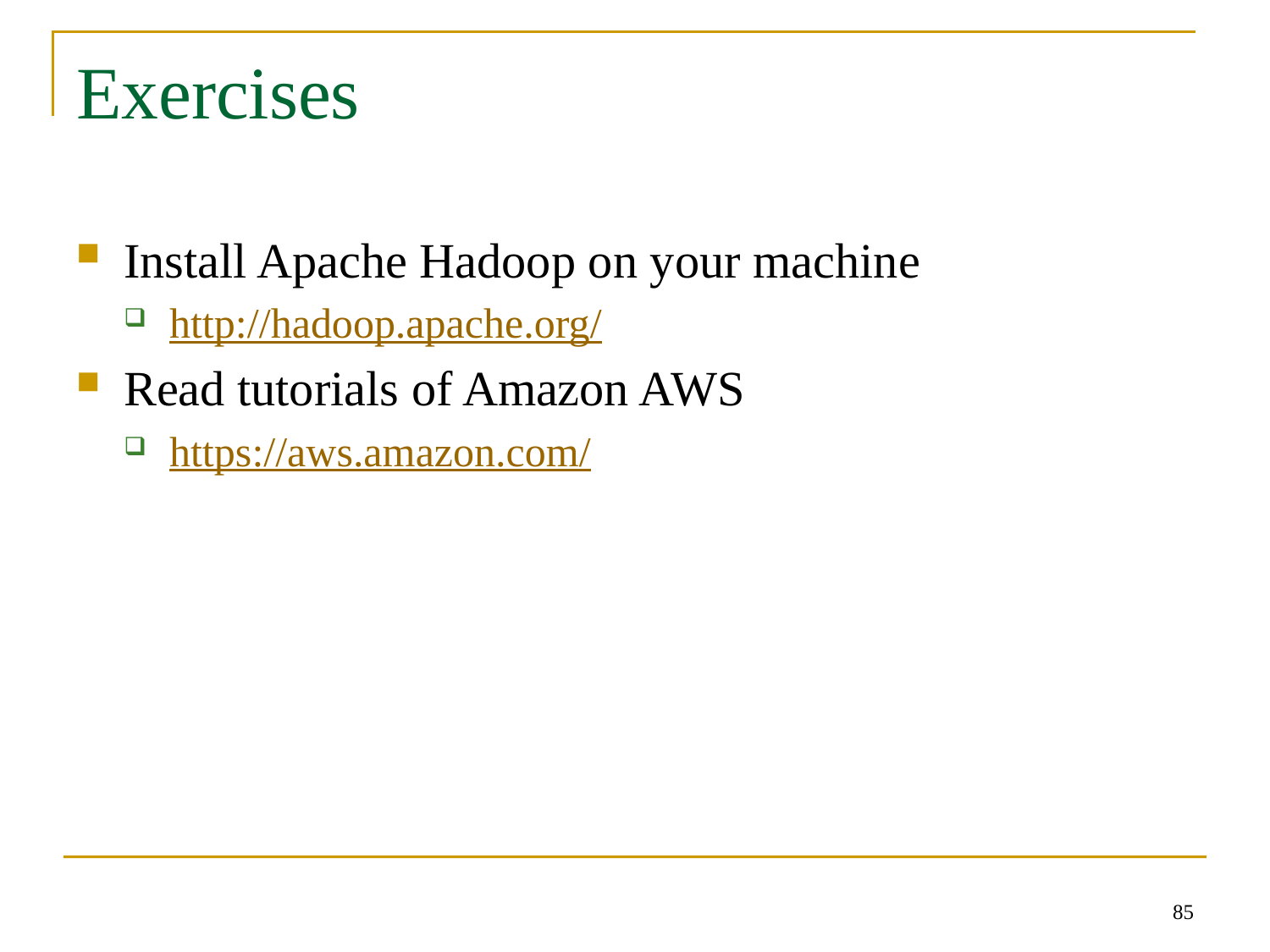

# Exercises
Install Apache Hadoop on your machine
http://hadoop.apache.org/
Read tutorials of Amazon AWS
https://aws.amazon.com/

85